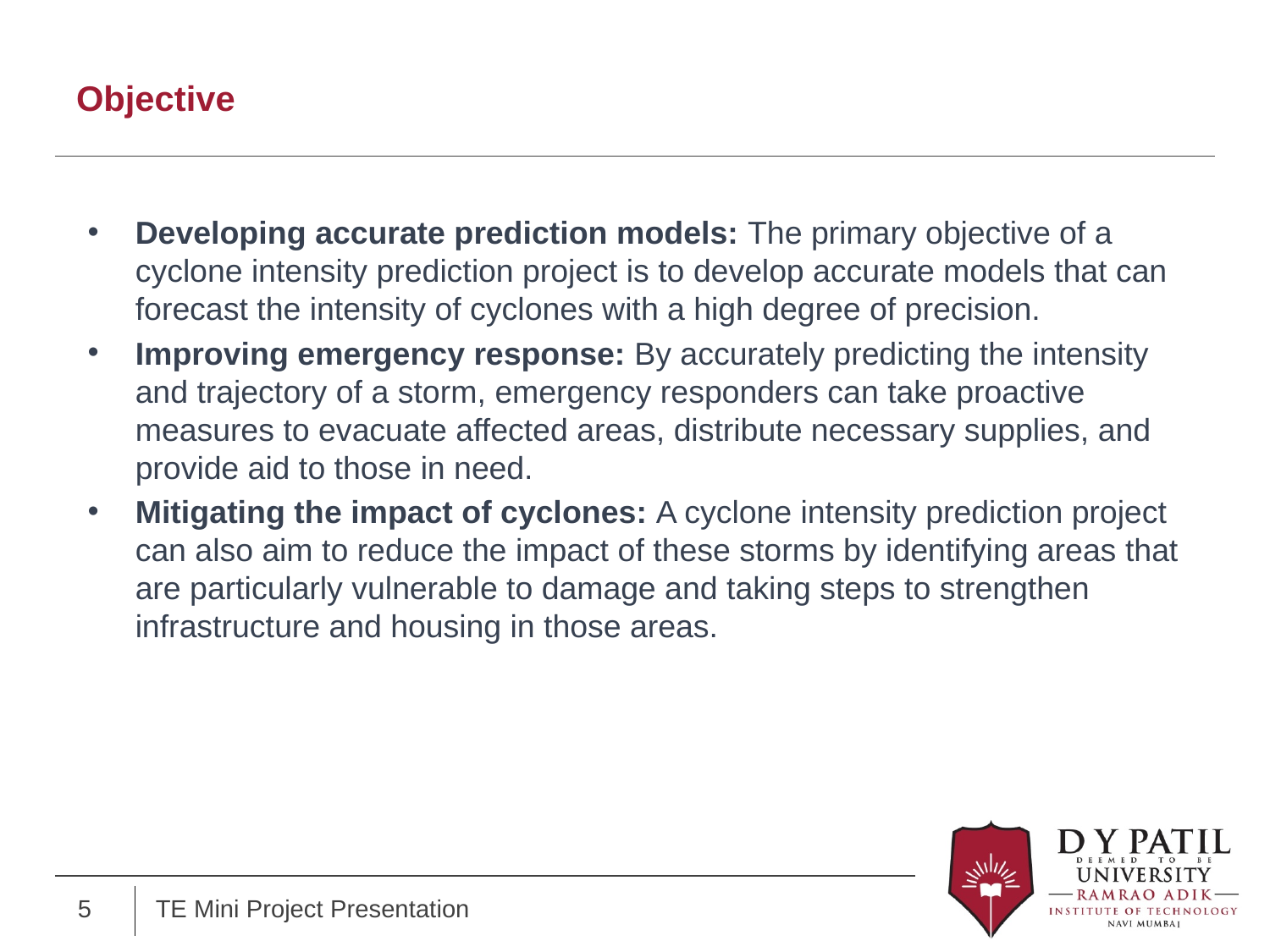

# Objective
Developing accurate prediction models: The primary objective of a cyclone intensity prediction project is to develop accurate models that can forecast the intensity of cyclones with a high degree of precision.
Improving emergency response: By accurately predicting the intensity and trajectory of a storm, emergency responders can take proactive measures to evacuate affected areas, distribute necessary supplies, and provide aid to those in need.
Mitigating the impact of cyclones: A cyclone intensity prediction project can also aim to reduce the impact of these storms by identifying areas that are particularly vulnerable to damage and taking steps to strengthen infrastructure and housing in those areas.

5
TE Mini Project Presentation